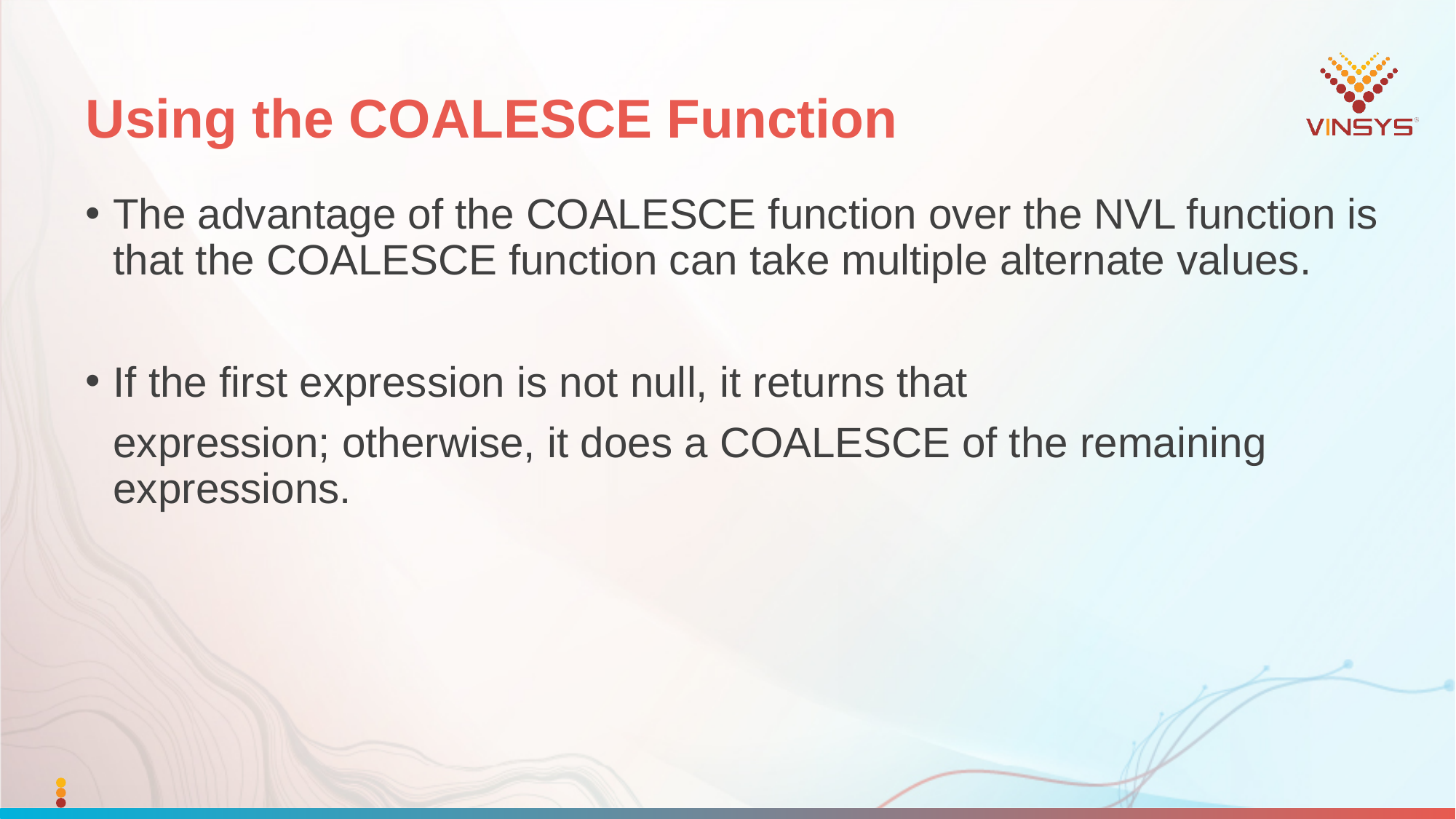

# Using the COALESCE Function
The advantage of the COALESCE function over the NVL function is that the COALESCE function can take multiple alternate values.

If the first expression is not null, it returns that
	expression; otherwise, it does a COALESCE of the remaining expressions.